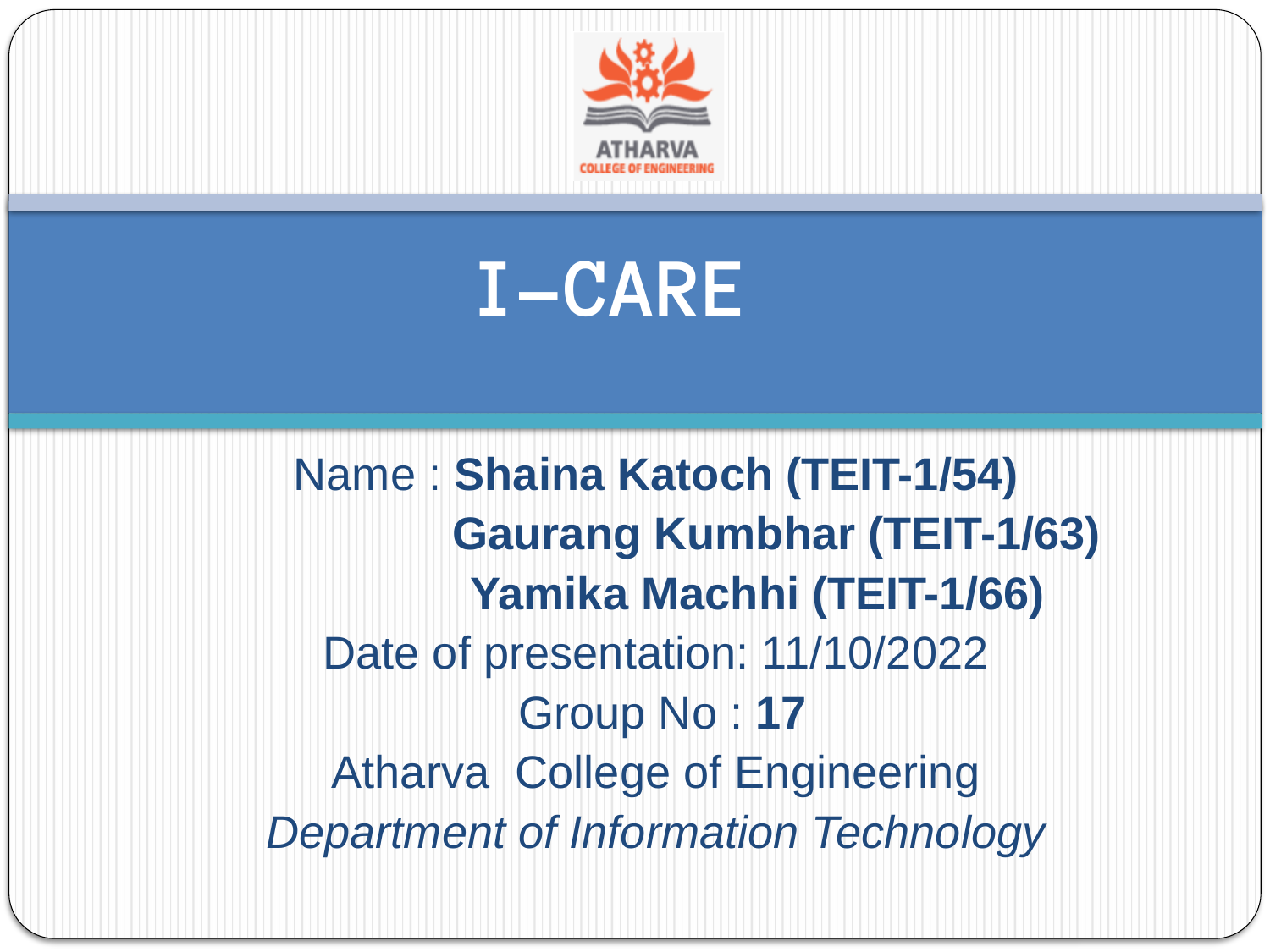

# I-CARE
Name : Shaina Katoch (TEIT-1/54)
                   Gaurang Kumbhar (TEIT-1/63)
                Yamika Machhi (TEIT-1/66)
Date of presentation: 11/10/2022
 Group No : 17
Atharva  College of Engineering
Department of Information Technology